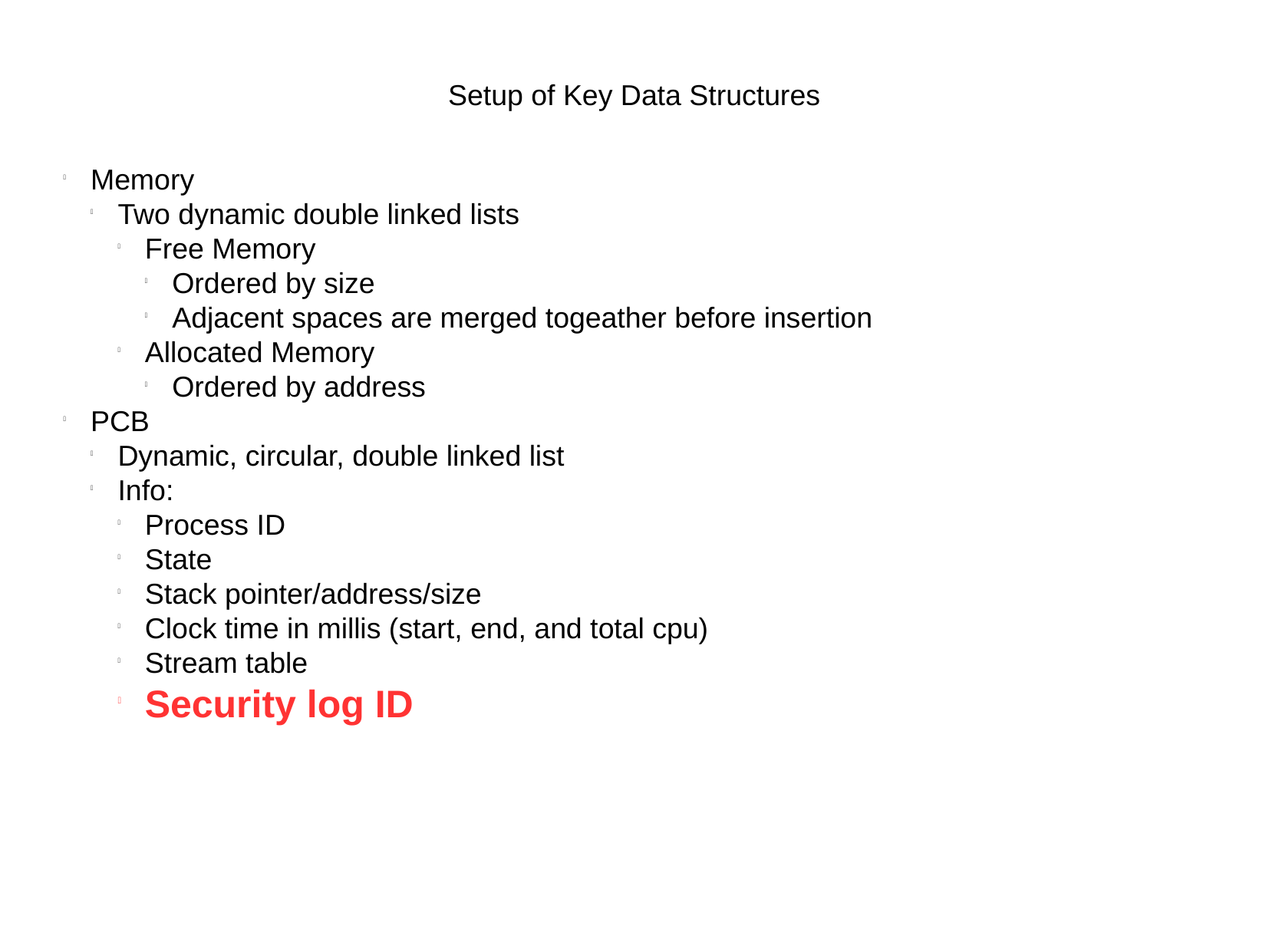

Setup of Key Data Structures
Memory
Two dynamic double linked lists
Free Memory
Ordered by size
Adjacent spaces are merged togeather before insertion
Allocated Memory
Ordered by address
PCB
Dynamic, circular, double linked list
Info:
Process ID
State
Stack pointer/address/size
Clock time in millis (start, end, and total cpu)
Stream table
Security log ID